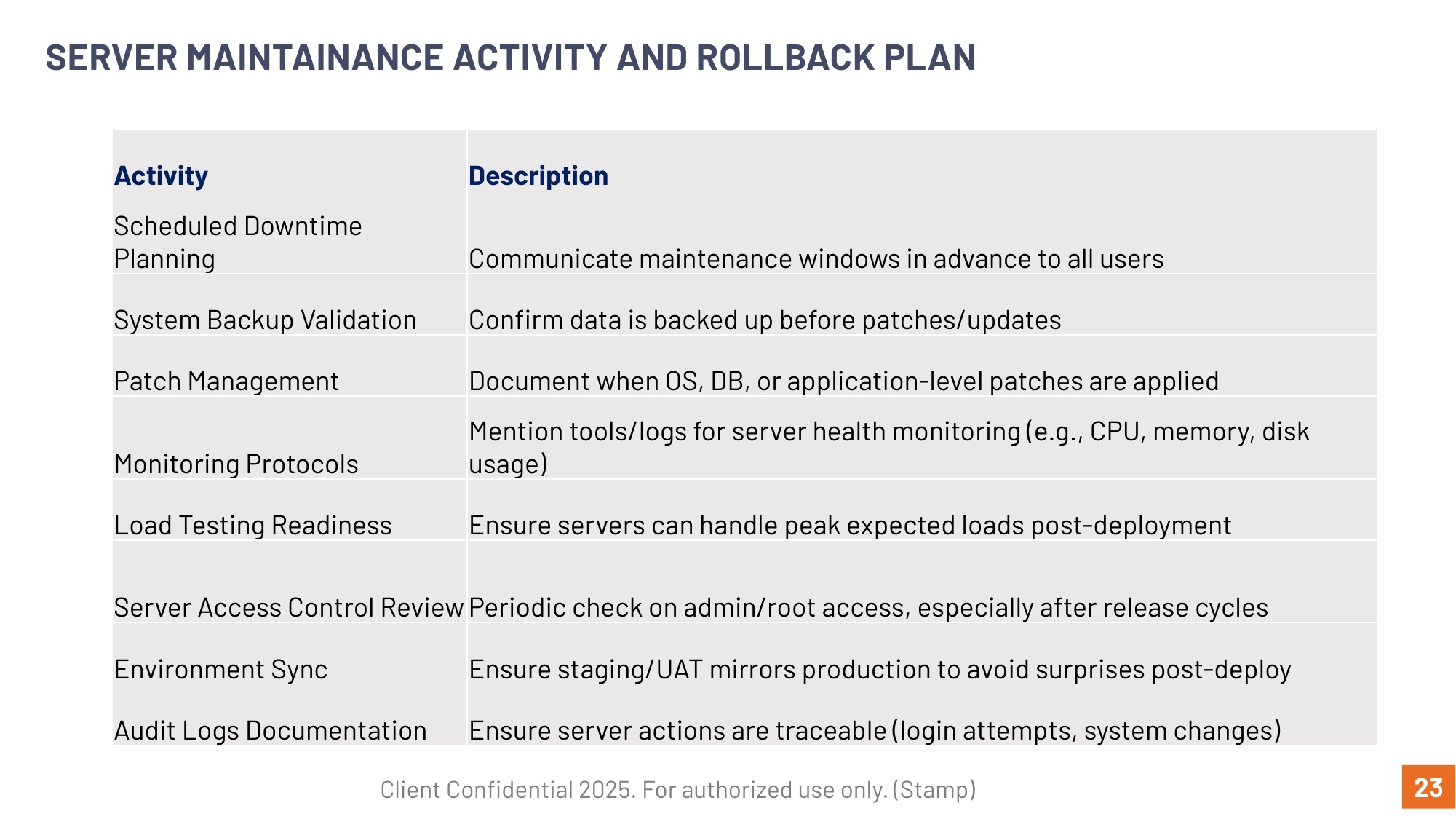

# SERVER MAINTAINANCE ACTIVITY AND ROLLBACK PLAN

| Activity | Description |
| --- | --- |
| Scheduled Downtime Planning | Communicate maintenance windows in advance to all users |
| System Backup Validation | Confirm data is backed up before patches/updates |
| Patch Management | Document when OS, DB, or application-level patches are applied |
| Monitoring Protocols | Mention tools/logs for server health monitoring (e.g., CPU, memory, disk usage) |
| Load Testing Readiness | Ensure servers can handle peak expected loads post-deployment |
| Server Access Control Review | Periodic check on admin/root access, especially after release cycles |
| Environment Sync | Ensure staging/UAT mirrors production to avoid surprises post-deploy |
| Audit Logs Documentation | Ensure server actions are traceable (login attempts, system changes) |
23
Client Confidential 2025. For authorized use only. (Stamp)